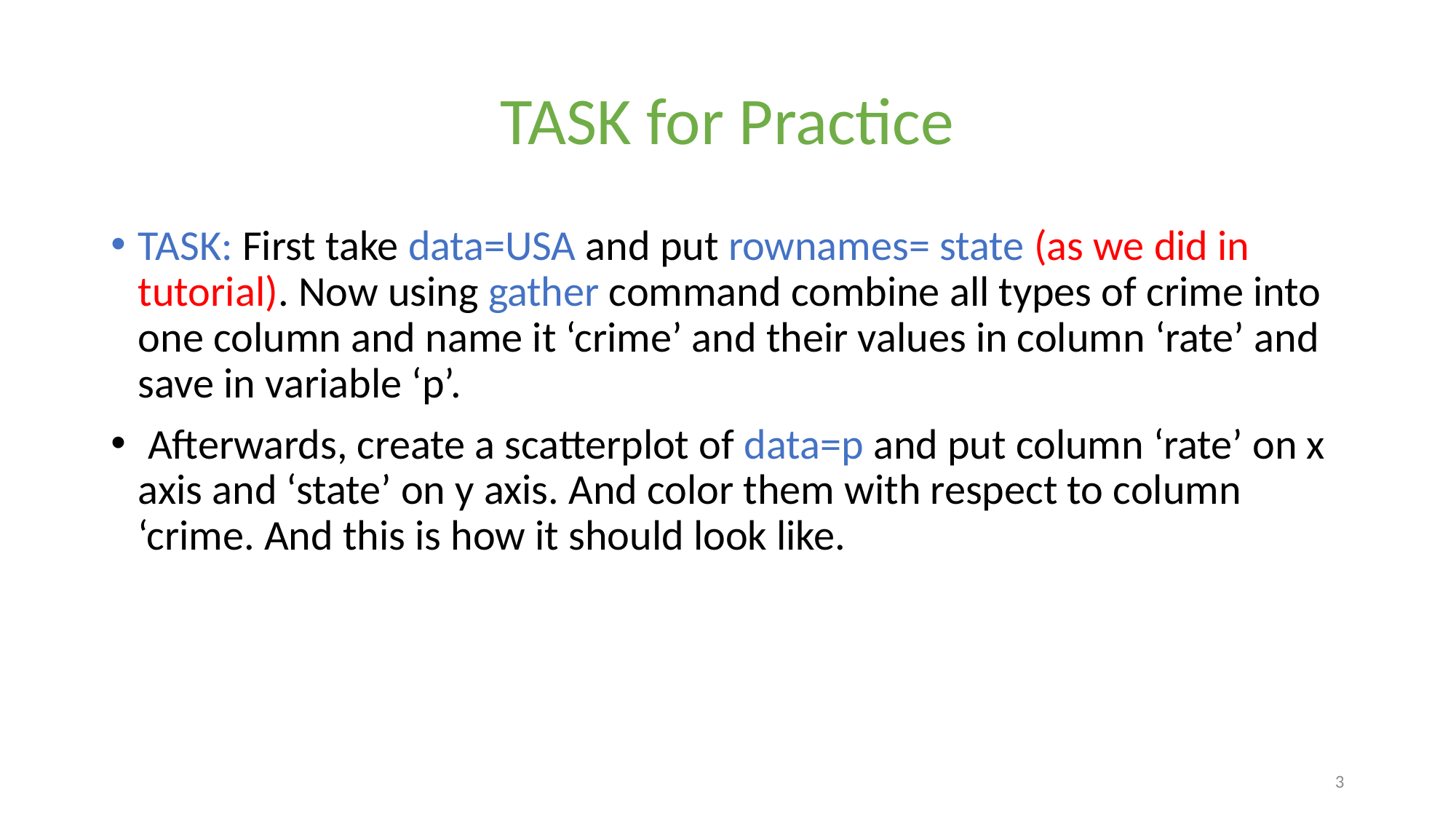

# TASK for Practice
TASK: First take data=USA and put rownames= state (as we did in tutorial). Now using gather command combine all types of crime into one column and name it ‘crime’ and their values in column ‘rate’ and save in variable ‘p’.
 Afterwards, create a scatterplot of data=p and put column ‘rate’ on x axis and ‘state’ on y axis. And color them with respect to column ‘crime. And this is how it should look like.

3